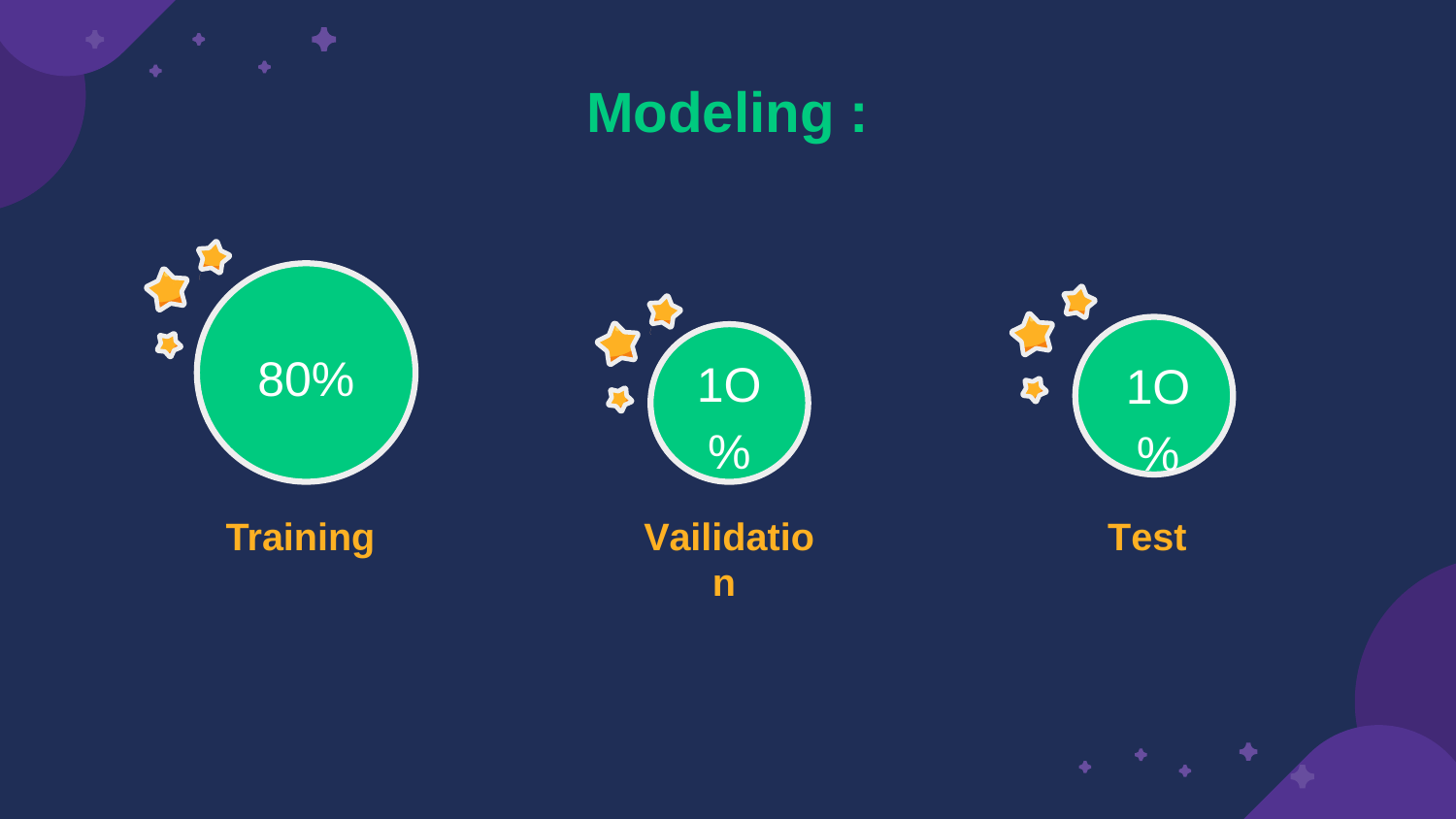

# Modeling :

80%
1O%

1O%
Training
Vailidation
Test